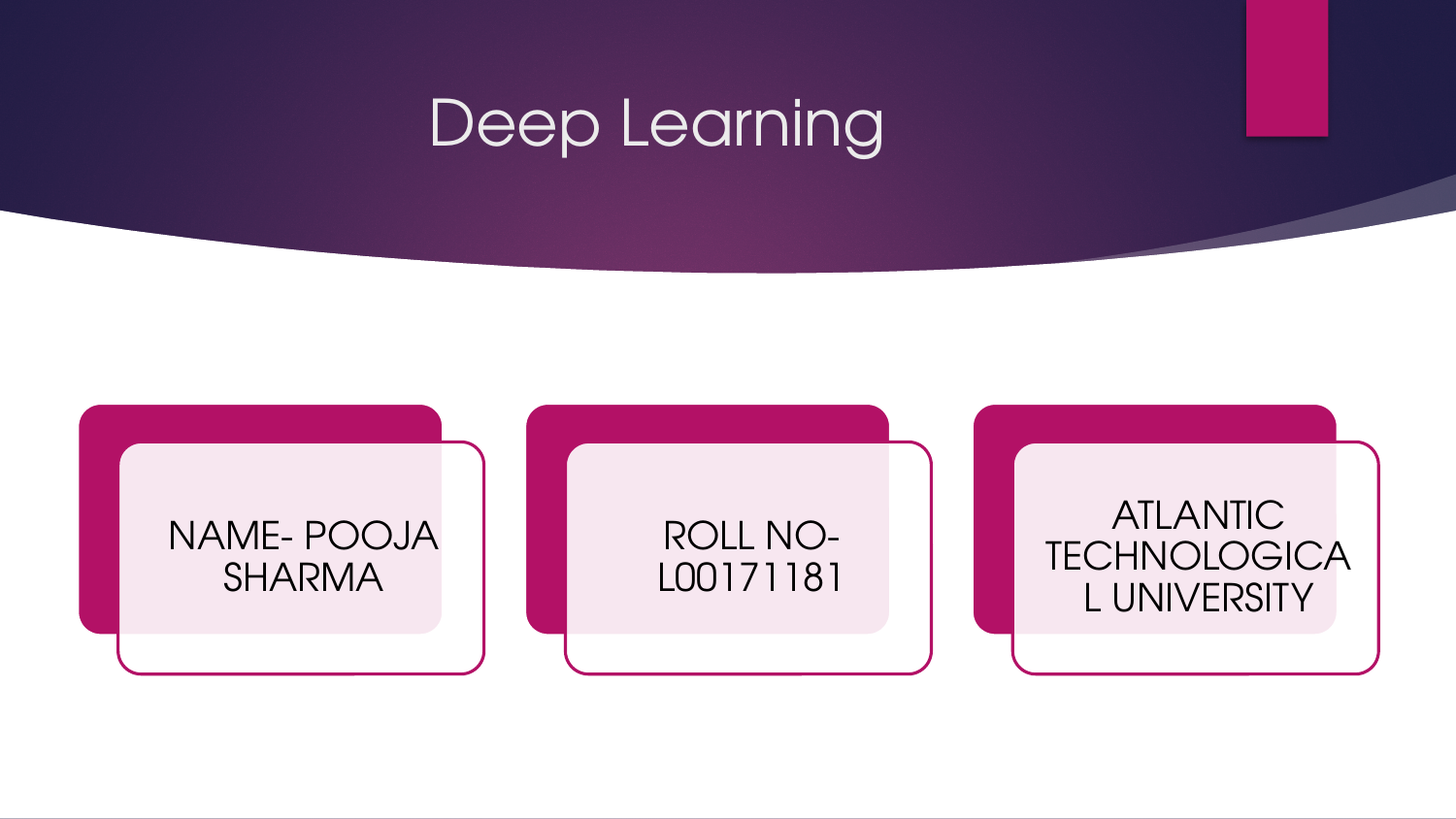

# Deep Learning

Name- Pooja Sharma
Roll No- L00171181
Atlantic Technological University